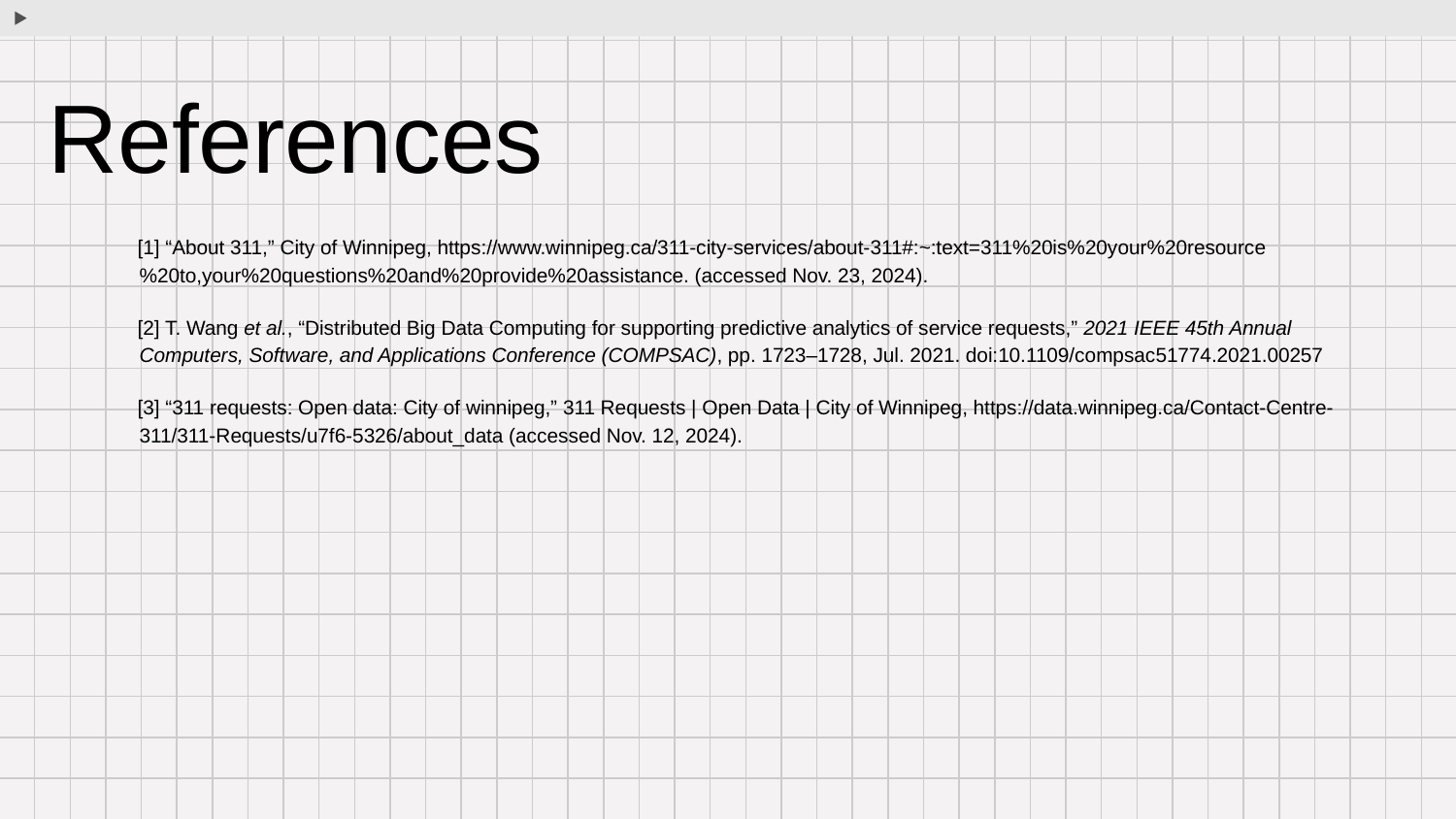

# References
[1] “About 311,” City of Winnipeg, https://www.winnipeg.ca/311-city-services/about-311#:~:text=311%20is%20your%20resource%20to,your%20questions%20and%20provide%20assistance. (accessed Nov. 23, 2024).
[2] T. Wang et al., “Distributed Big Data Computing for supporting predictive analytics of service requests,” 2021 IEEE 45th Annual Computers, Software, and Applications Conference (COMPSAC), pp. 1723–1728, Jul. 2021. doi:10.1109/compsac51774.2021.00257
[3] “311 requests: Open data: City of winnipeg,” 311 Requests | Open Data | City of Winnipeg, https://data.winnipeg.ca/Contact-Centre-311/311-Requests/u7f6-5326/about_data (accessed Nov. 12, 2024).